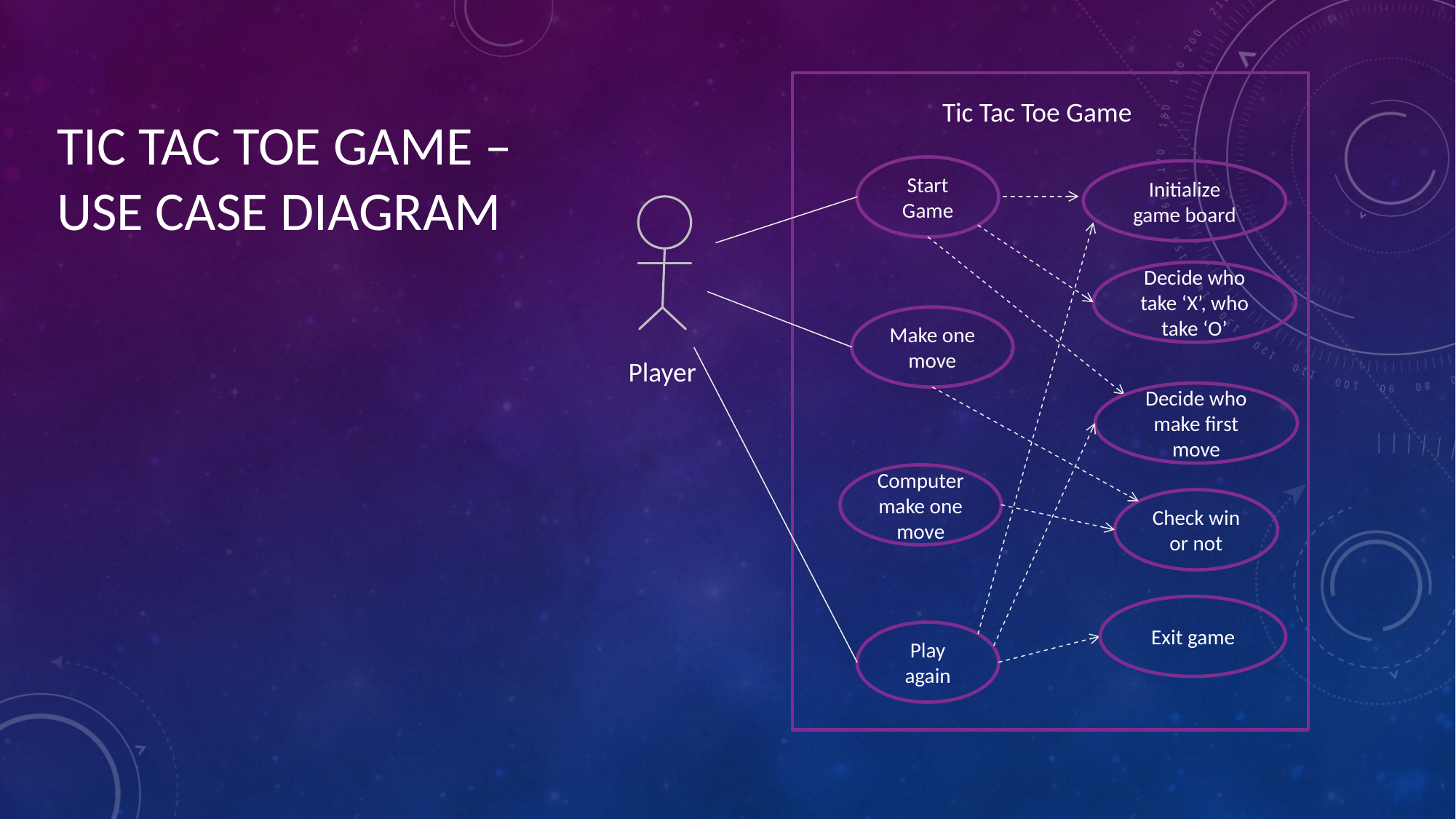

# Tic tac toe game – use case diagram
Tic Tac Toe Game
Start Game
Initialize game board

Decide who take ‘X’, who take ‘O’
Make one move
Player
Decide who make first move
Computer make one move
Check win or not
Exit game
Play again